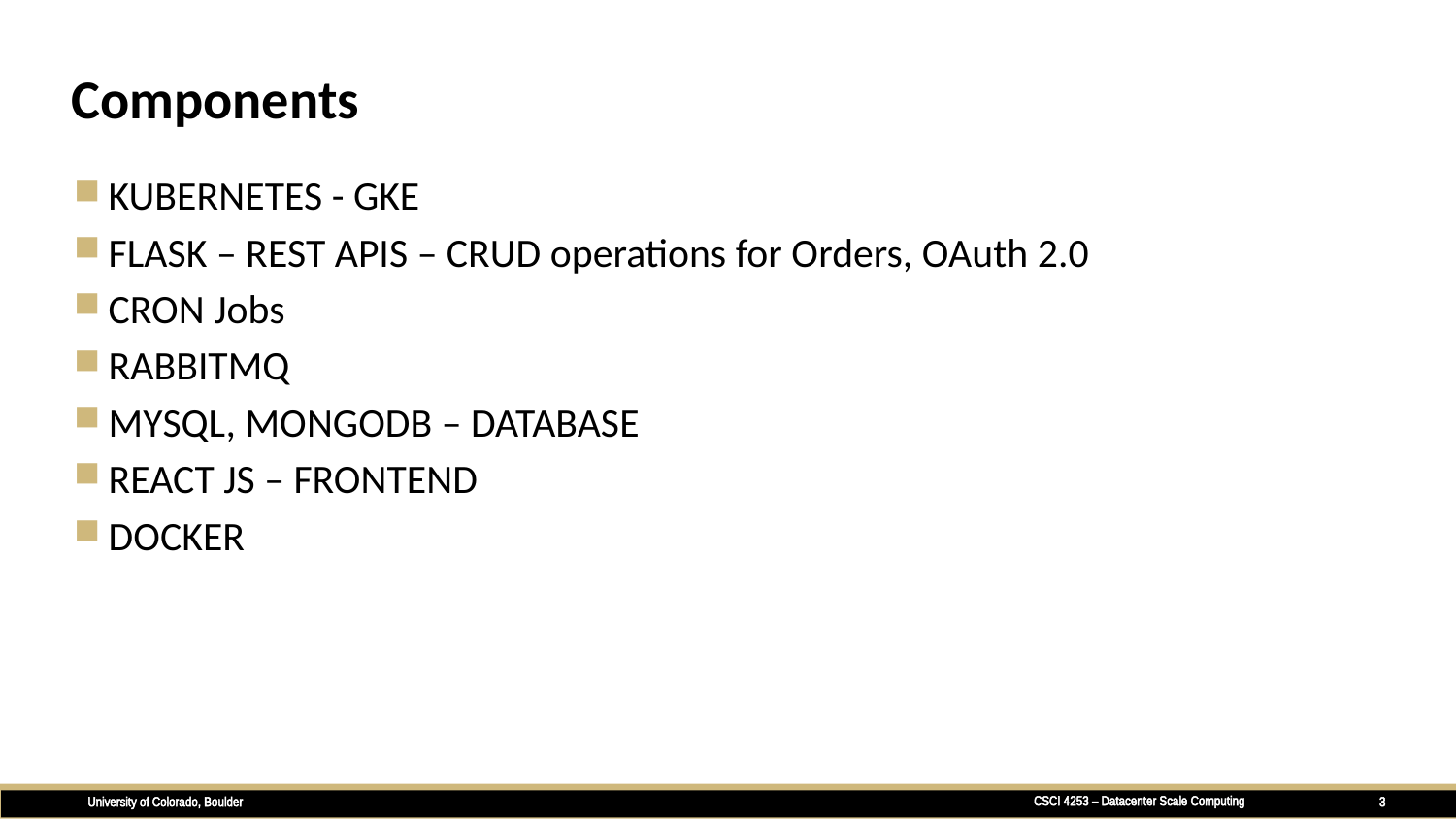

# Components
KUBERNETES - GKE
FLASK – REST APIS – CRUD operations for Orders, OAuth 2.0
CRON Jobs
RABBITMQ
MYSQL, MONGODB – DATABASE
REACT JS – FRONTEND
DOCKER